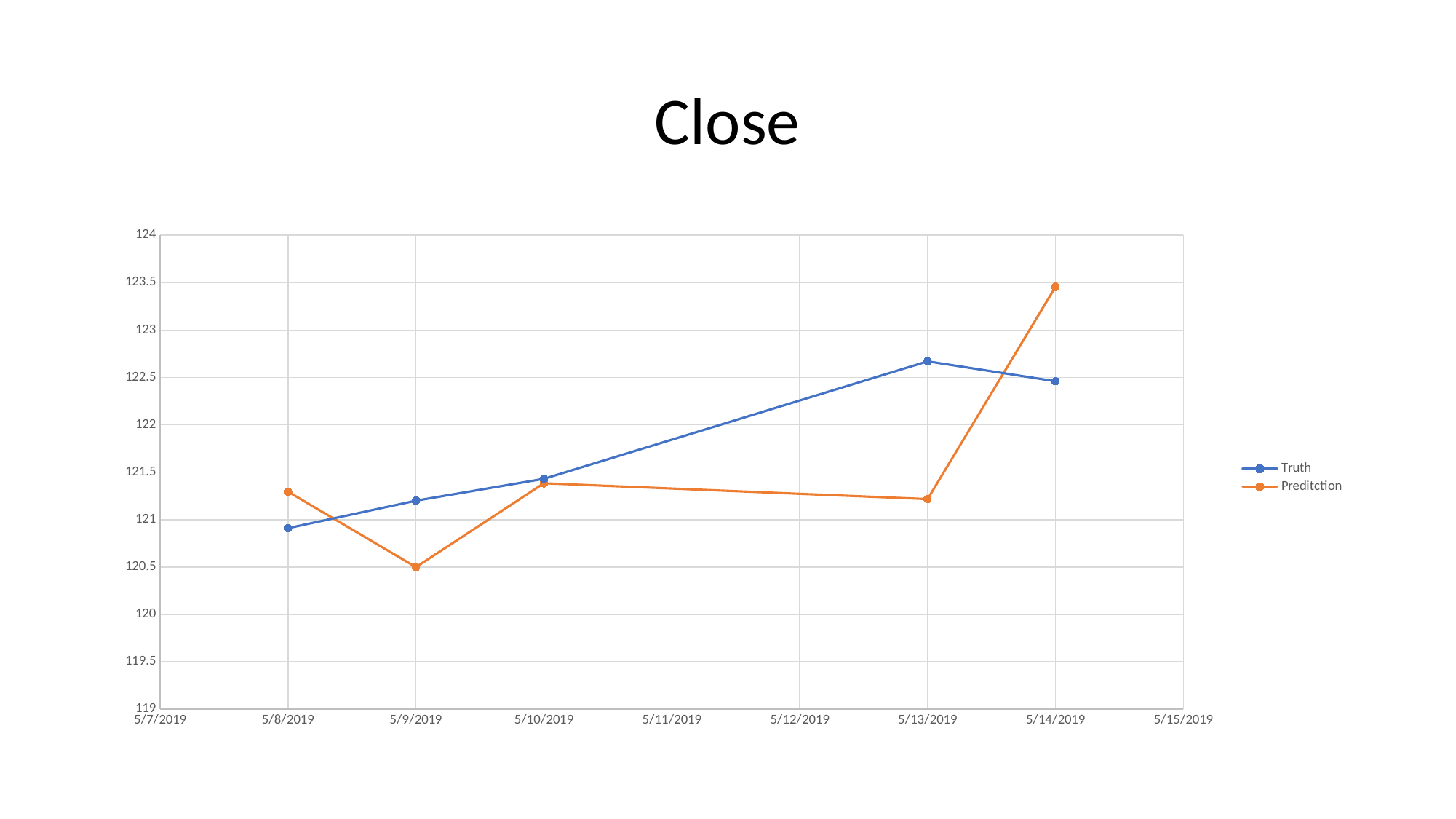

# Close

### Chart

| Category | Truth | Preditction |
|---|---|---|